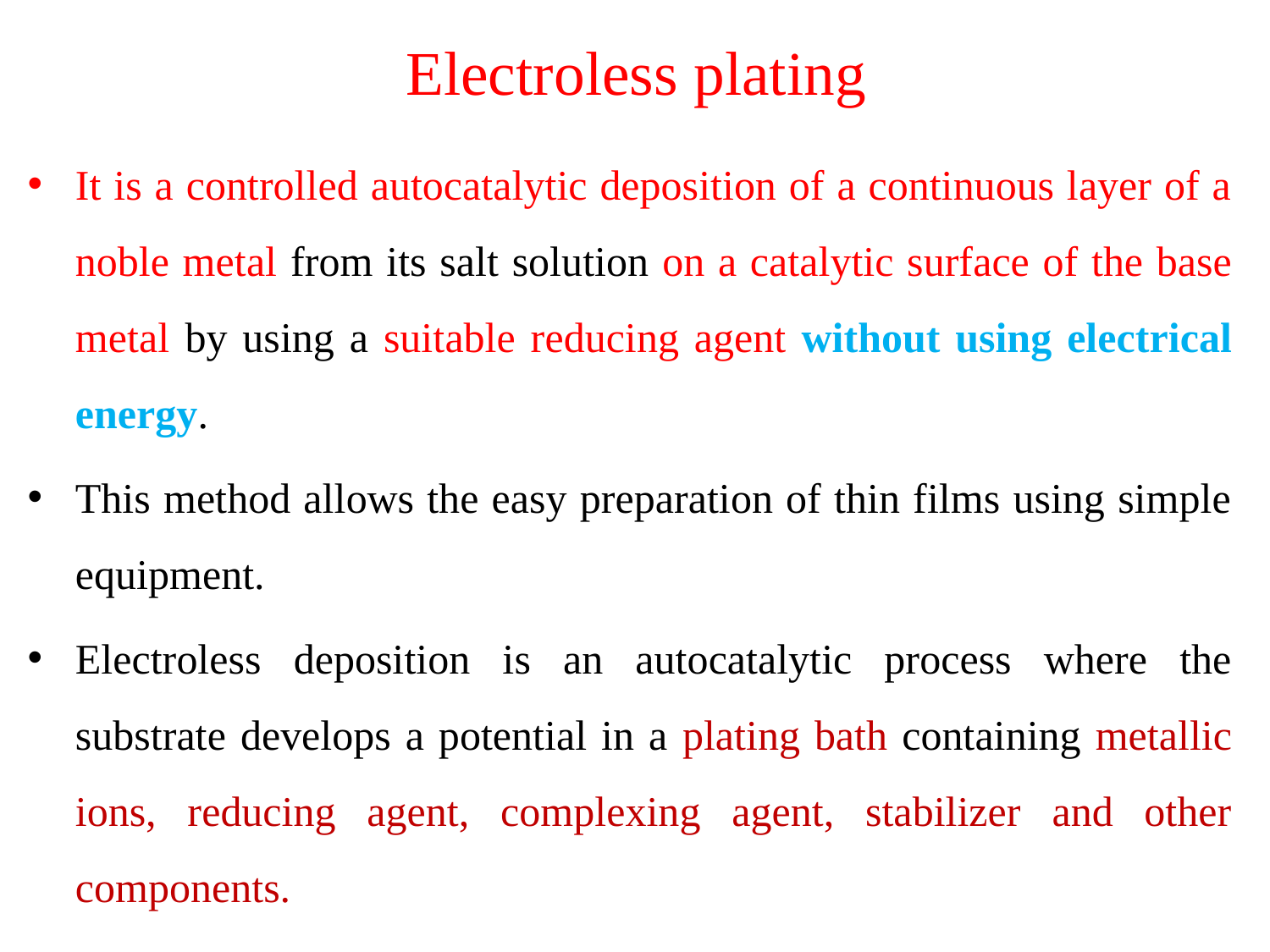

# Electroless plating
It is a controlled autocatalytic deposition of a continuous layer of a noble metal from its salt solution on a catalytic surface of the base metal by using a suitable reducing agent without using electrical energy.
This method allows the easy preparation of thin films using simple equipment.
Electroless deposition is an autocatalytic process where the substrate develops a potential in a plating bath containing metallic ions, reducing agent, complexing agent, stabilizer and other components.